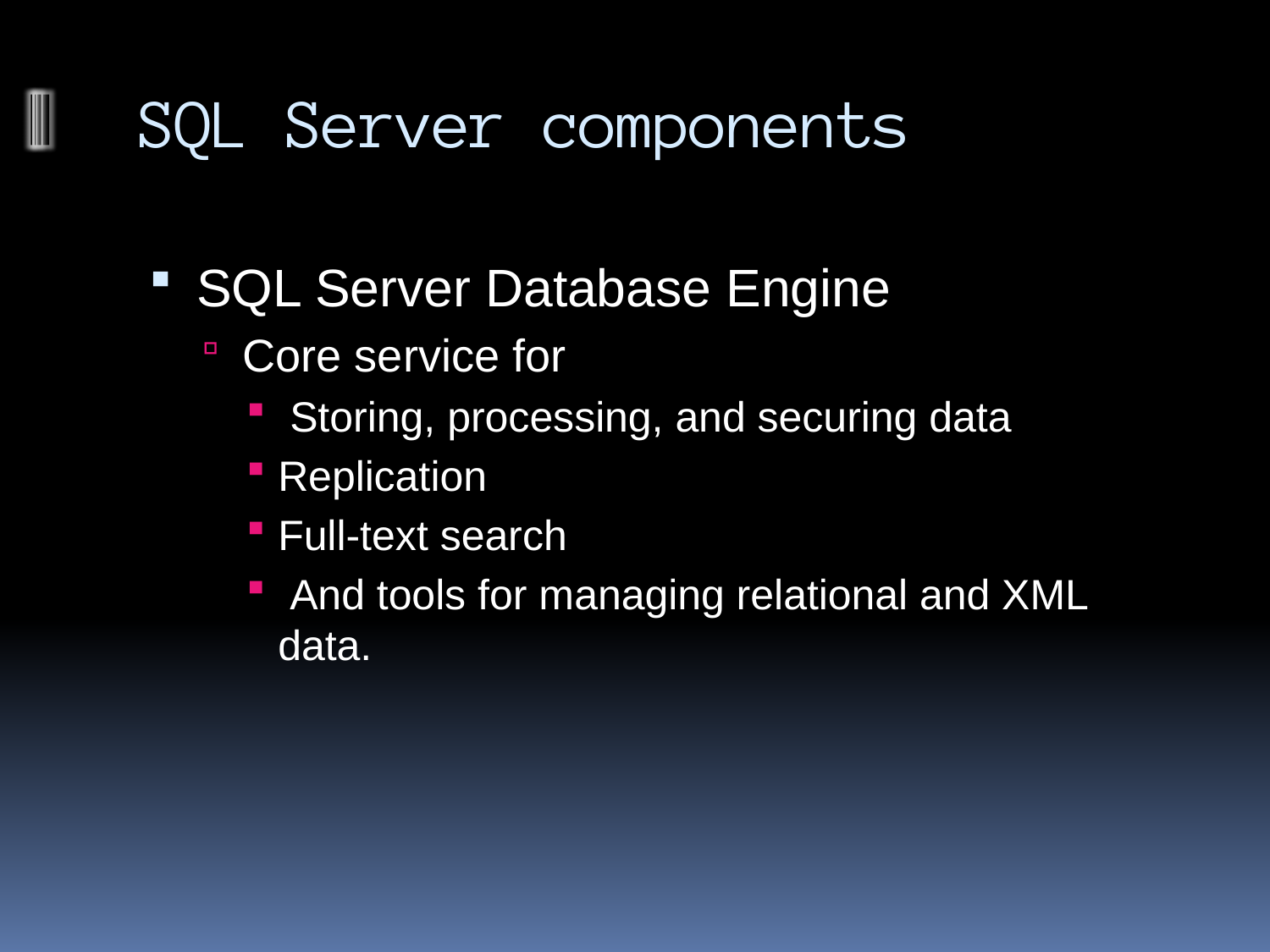

# SQL Server components
SQL Server Database Engine
Core service for
 Storing, processing, and securing data
Replication
Full-text search
 And tools for managing relational and XML data.